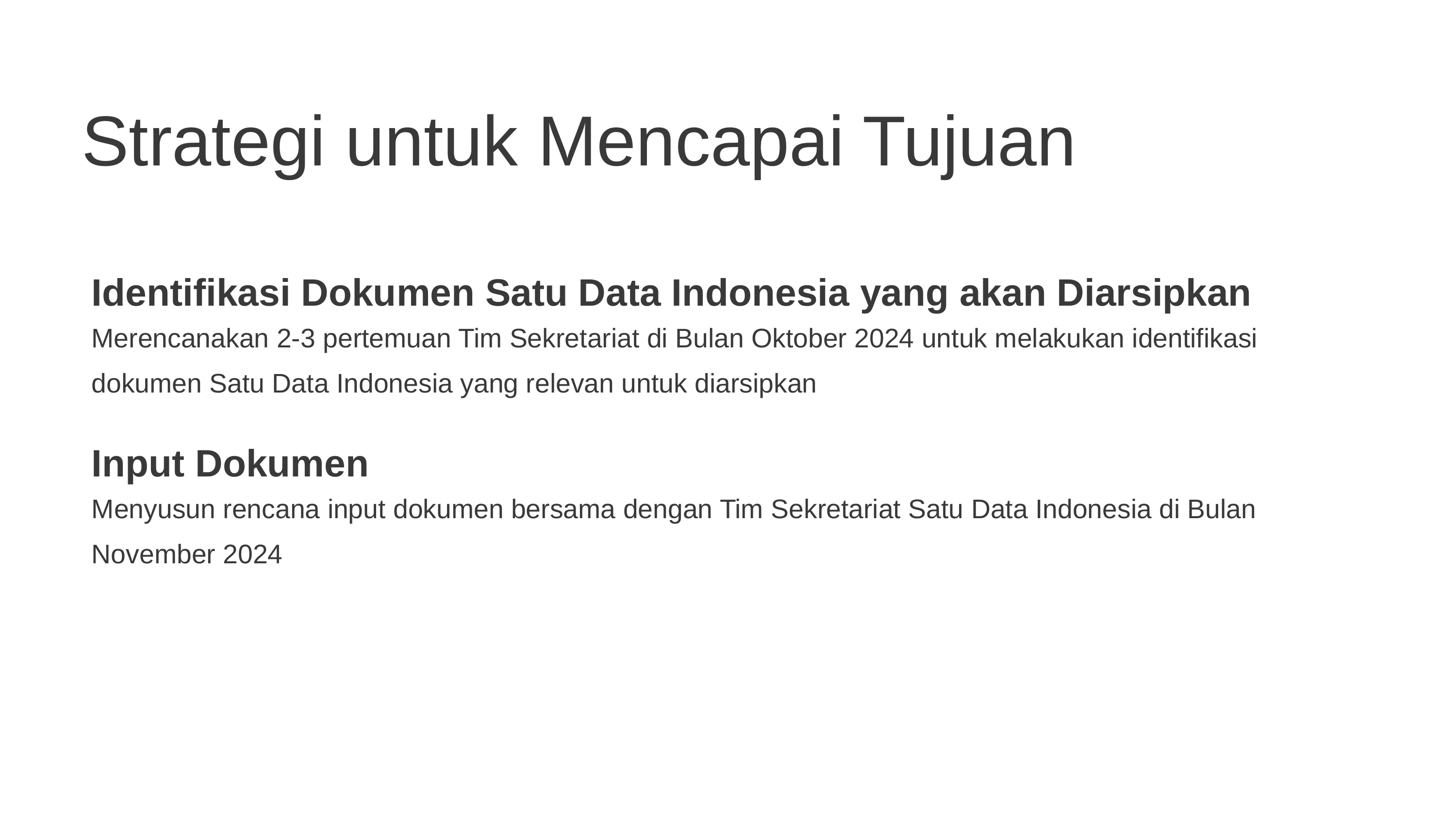

Strategi untuk Mencapai Tujuan
Identifikasi Dokumen Satu Data Indonesia yang akan Diarsipkan
Merencanakan 2-3 pertemuan Tim Sekretariat di Bulan Oktober 2024 untuk melakukan identifikasi dokumen Satu Data Indonesia yang relevan untuk diarsipkan
Input Dokumen
Menyusun rencana input dokumen bersama dengan Tim Sekretariat Satu Data Indonesia di Bulan November 2024